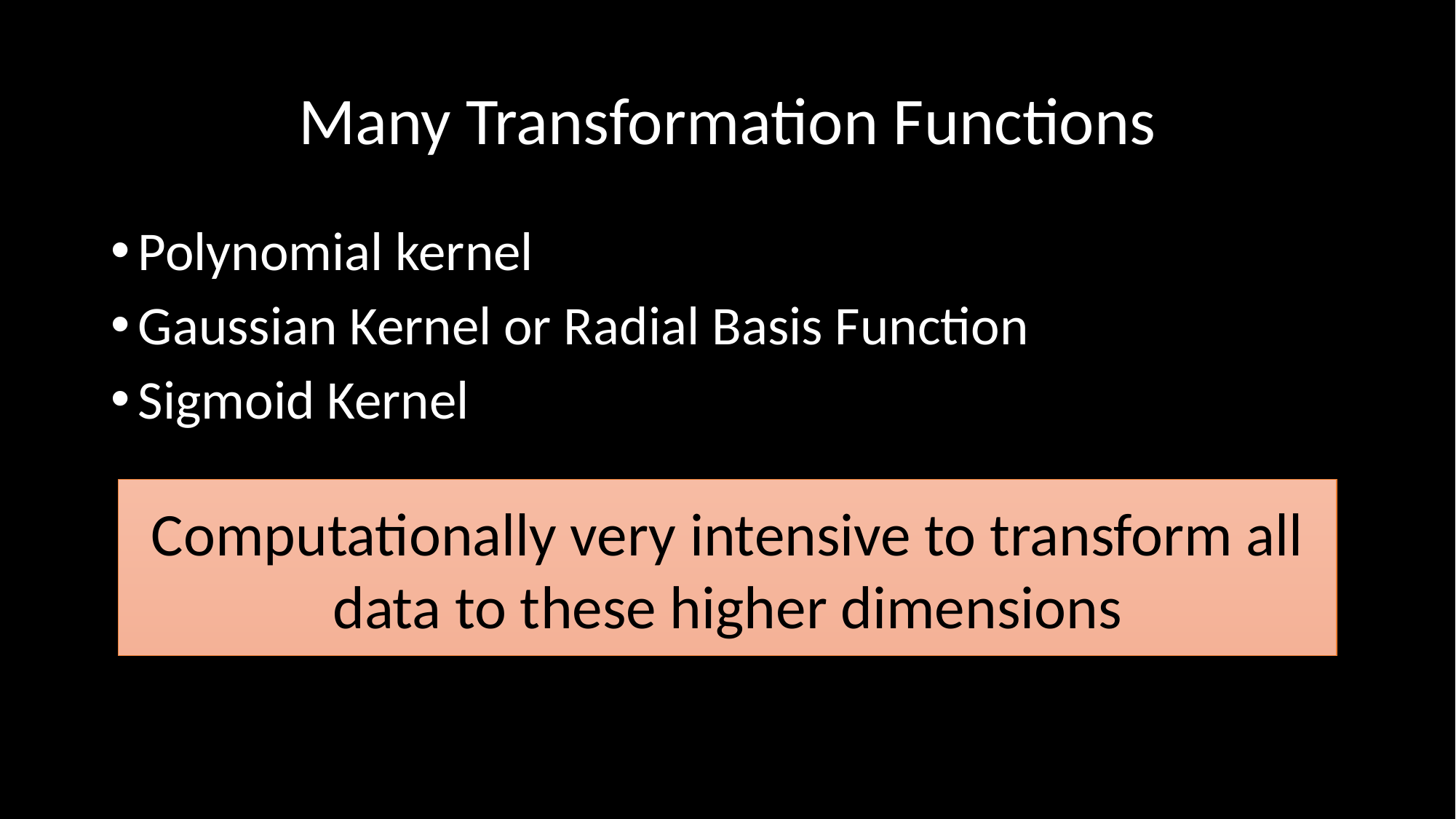

# Many Transformation Functions
Polynomial kernel
Gaussian Kernel or Radial Basis Function
Sigmoid Kernel
Computationally very intensive to transform all data to these higher dimensions